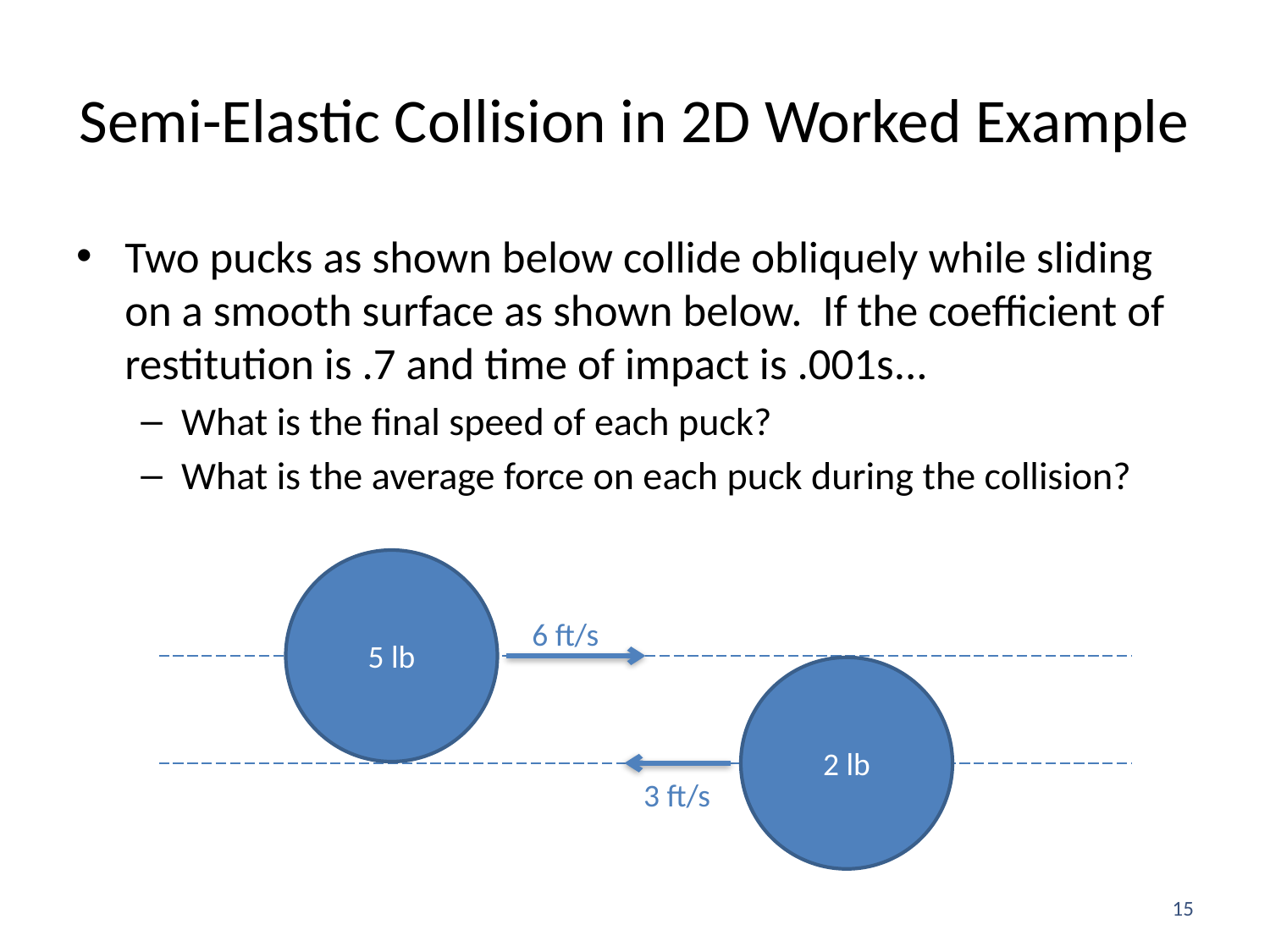

# Semi-Elastic Collision in 2D Worked Example
Two pucks as shown below collide obliquely while sliding on a smooth surface as shown below.  If the coefficient of restitution is .7 and time of impact is .001s...
What is the final speed of each puck?
What is the average force on each puck during the collision?
5 lb
6 ft/s
2 lb
3 ft/s
15